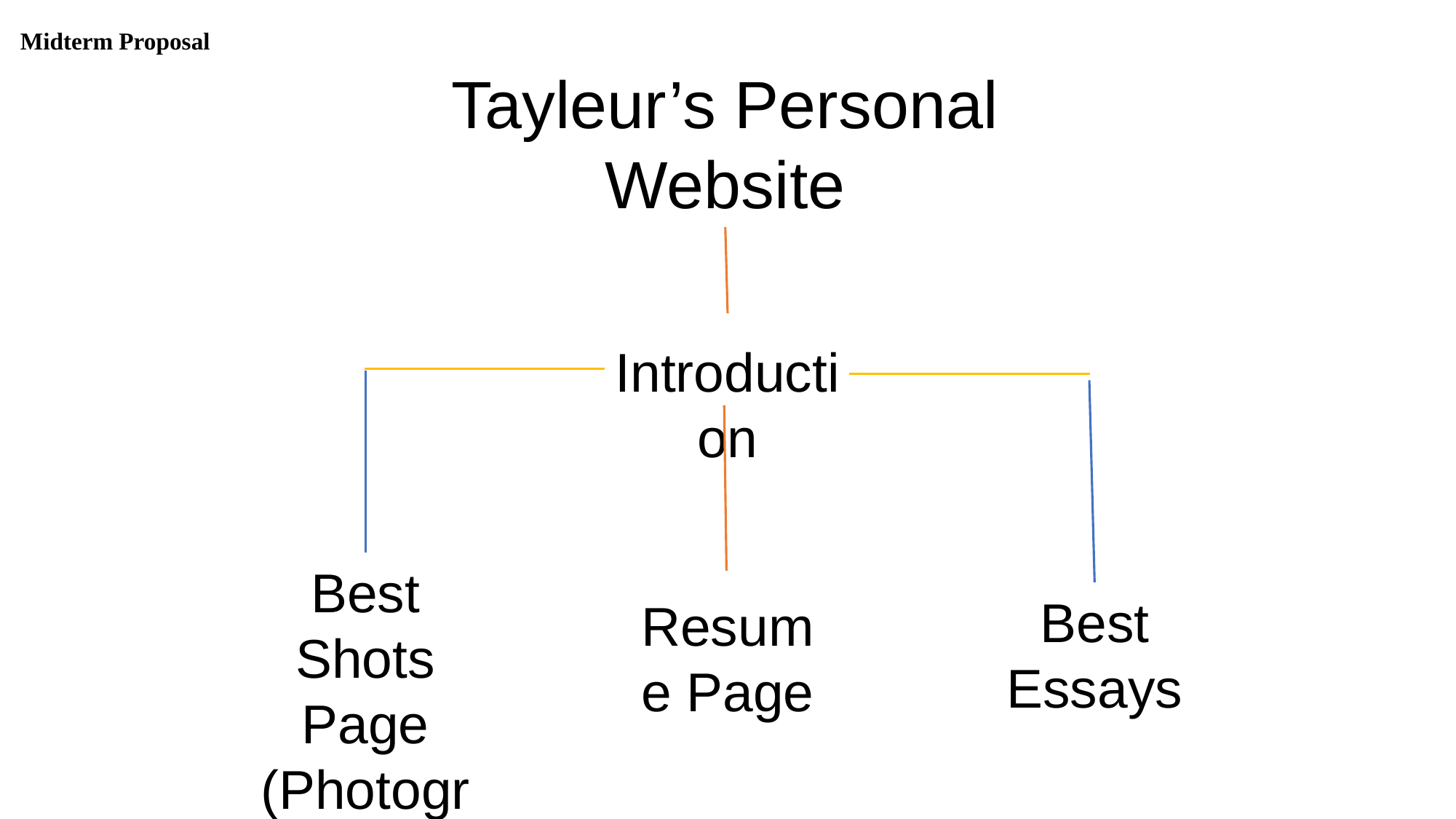

Midterm Proposal
Tayleur’s Personal Website
Introduction
Best Shots Page
(Photography)
Best Essays
Resume Page